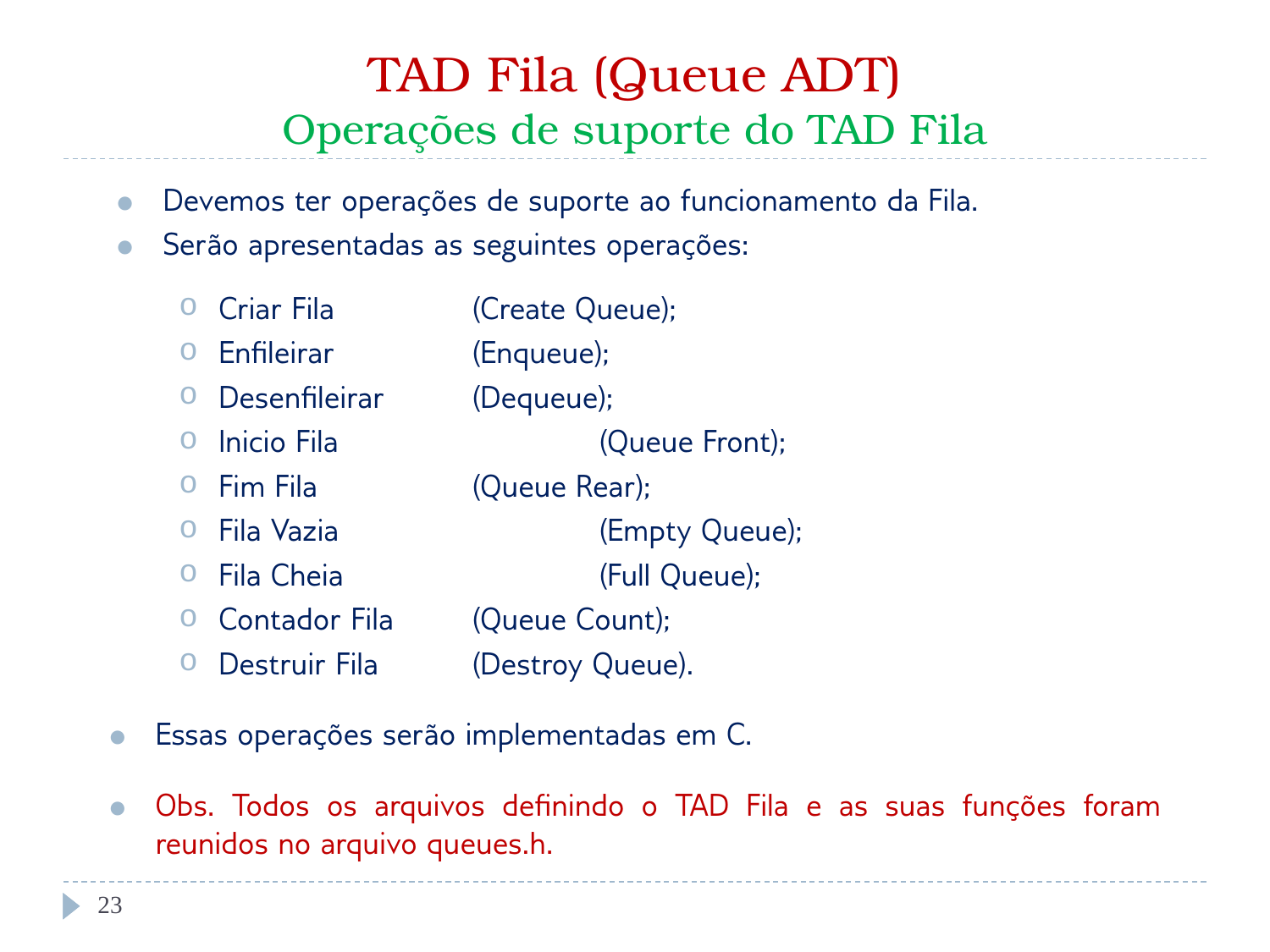

# TAD Fila (Queue ADT) Operações de suporte do TAD Fila

Devemos ter operações de suporte ao funcionamento da Fila.
Serão apresentadas as seguintes operações:

Criar Fila 		(Create Queue);
Enfileirar		(Enqueue);
Desenfileirar 	(Dequeue);
Inicio Fila 		(Queue Front);
Fim Fila		(Queue Rear);
Fila Vazia 		(Empty Queue);
Fila Cheia 		(Full Queue);
Contador Fila	(Queue Count);
Destruir Fila	(Destroy Queue).
Essas operações serão implementadas em C.
Obs. Todos os arquivos definindo o TAD Fila e as suas funções foram reunidos no arquivo queues.h.

23